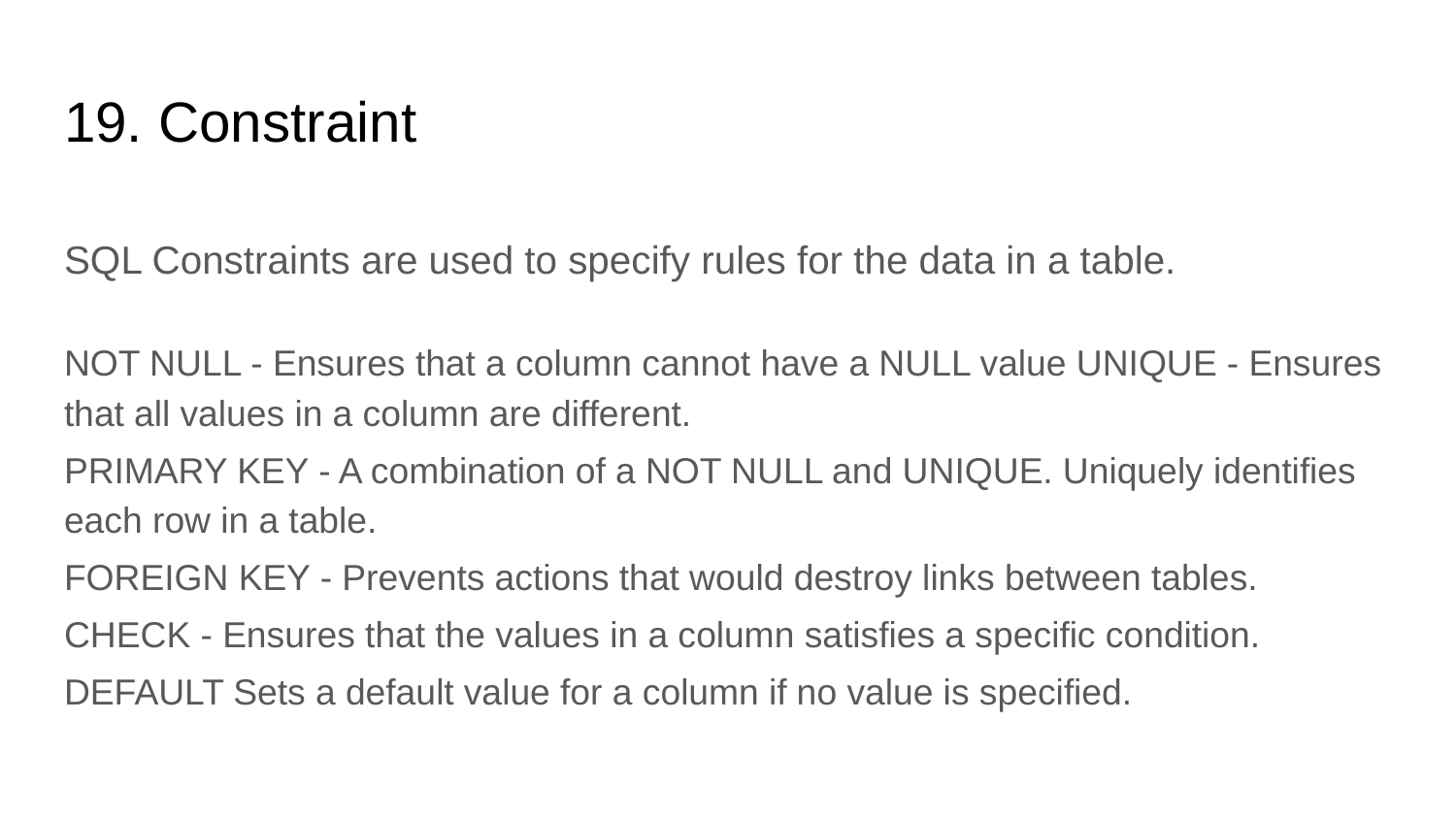

# 19. Constraint
SQL Constraints are used to specify rules for the data in a table.

NOT NULL - Ensures that a column cannot have a NULL value UNIQUE - Ensures that all values in a column are different.
PRIMARY KEY - A combination of a NOT NULL and UNIQUE. Uniquely identifies each row in a table.
FOREIGN KEY - Prevents actions that would destroy links between tables.
CHECK - Ensures that the values in a column satisfies a specific condition.
DEFAULT Sets a default value for a column if no value is specified.